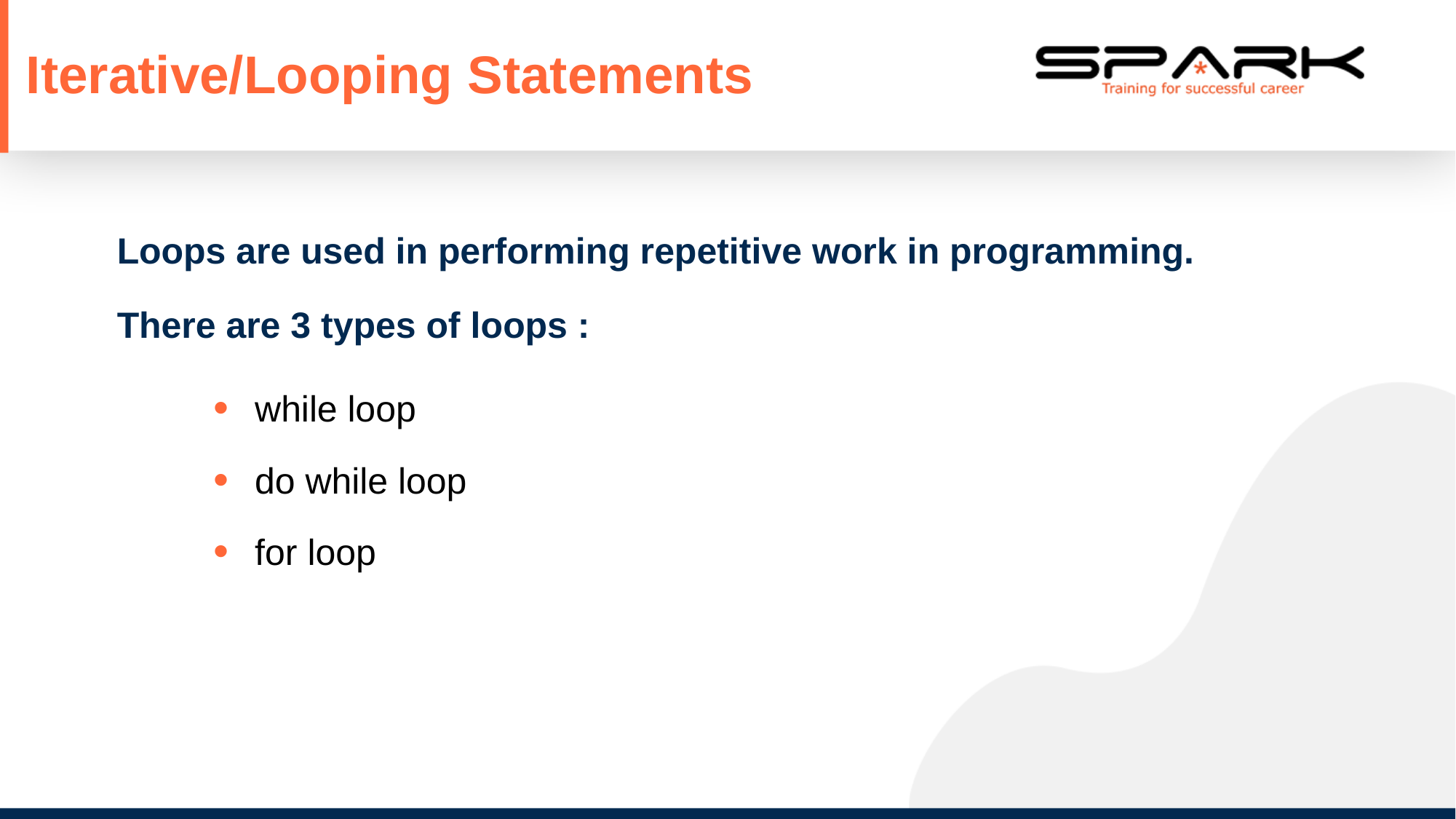

Iterative/Looping Statements
Loops are used in performing repetitive work in programming.
There are 3 types of loops :

while loop
do while loop
for loop